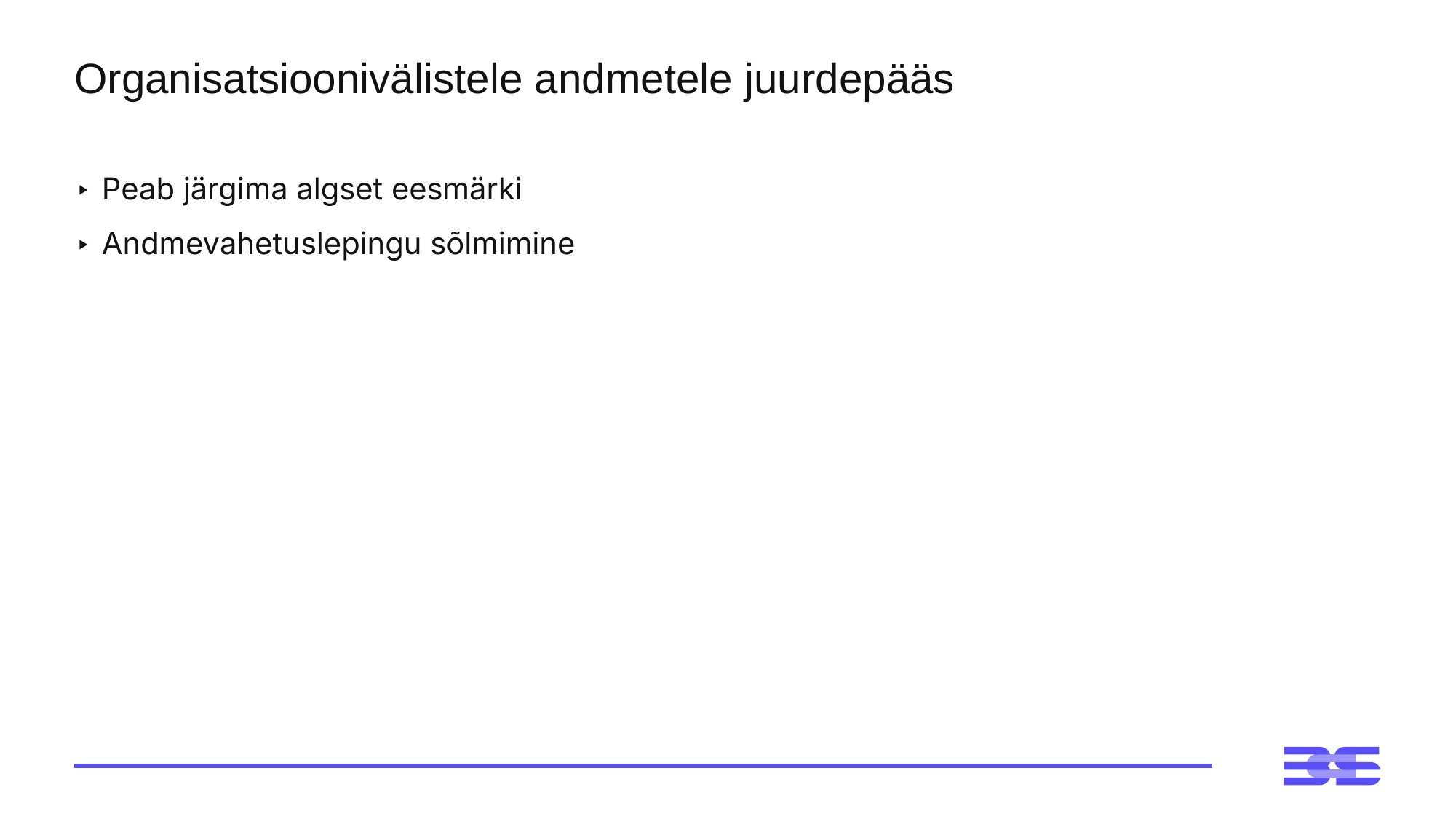

# Organisatsioonivälistele andmetele juurdepääs
Peab järgima algset eesmärki
Andmevahetuslepingu sõlmimine